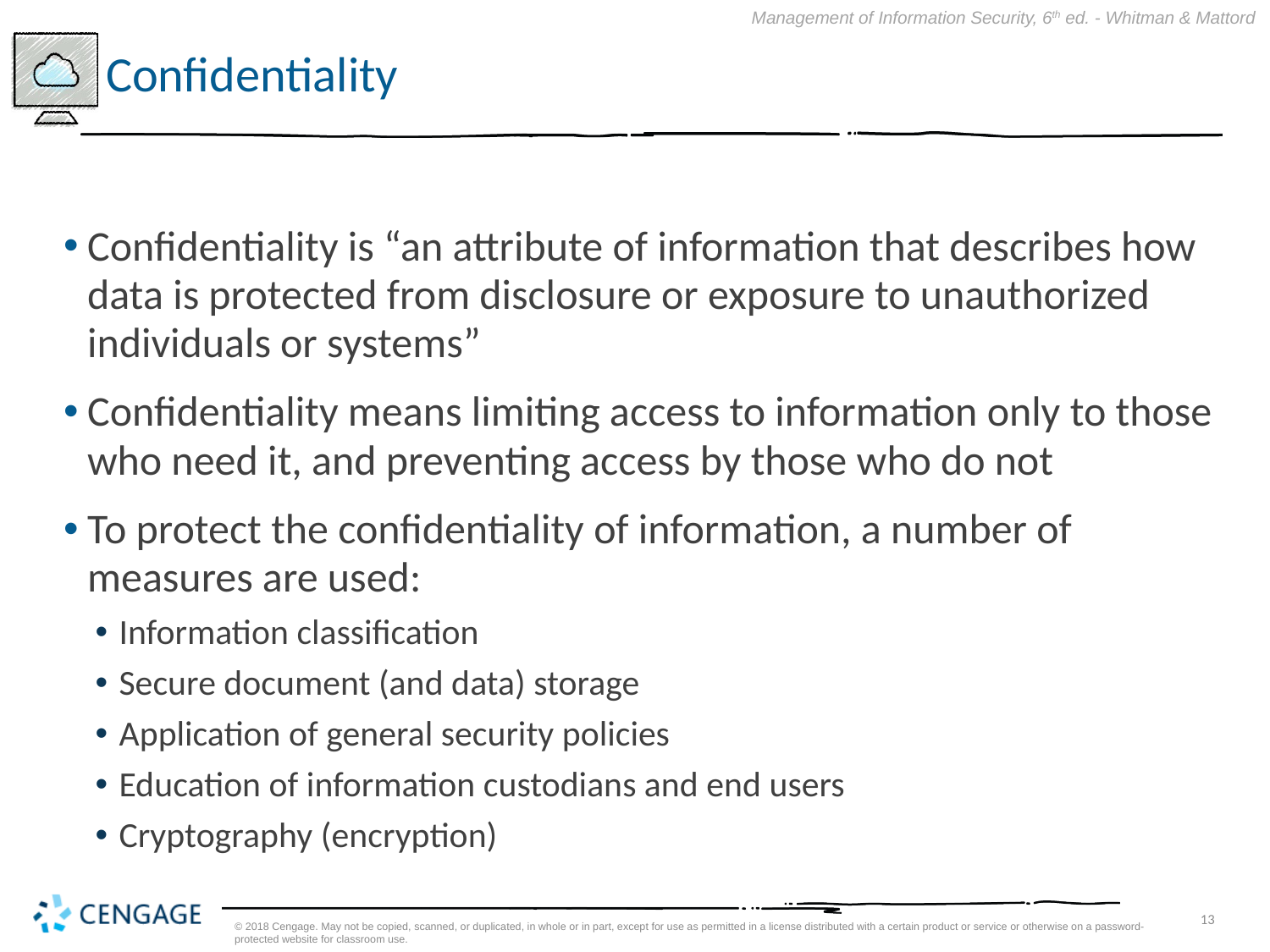

# Confidentiality
Confidentiality is “an attribute of information that describes how data is protected from disclosure or exposure to unauthorized individuals or systems”
Confidentiality means limiting access to information only to those who need it, and preventing access by those who do not
To protect the confidentiality of information, a number of measures are used:
Information classification
Secure document (and data) storage
Application of general security policies
Education of information custodians and end users
Cryptography (encryption)